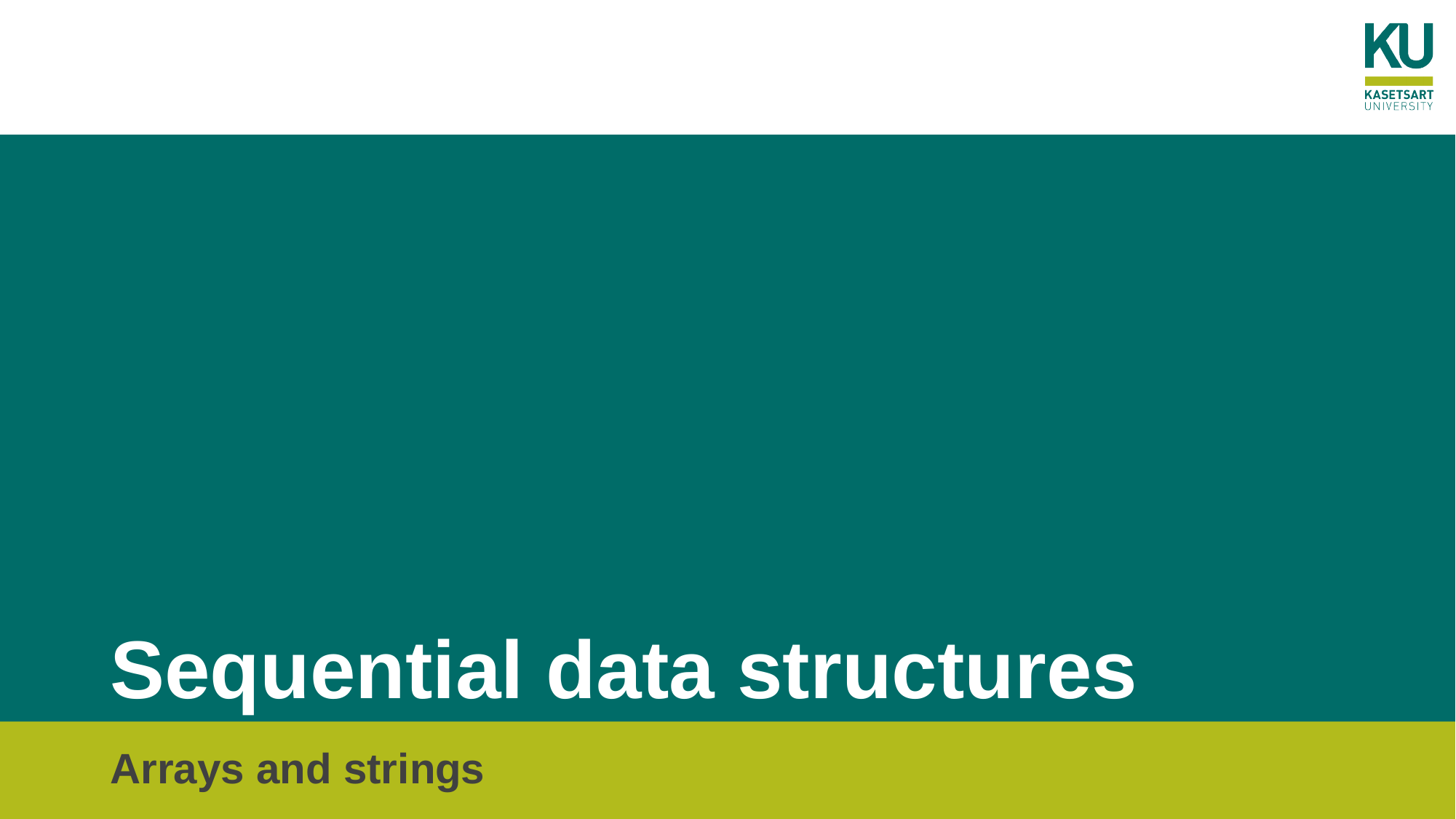

# Sequential data structures
Arrays and strings